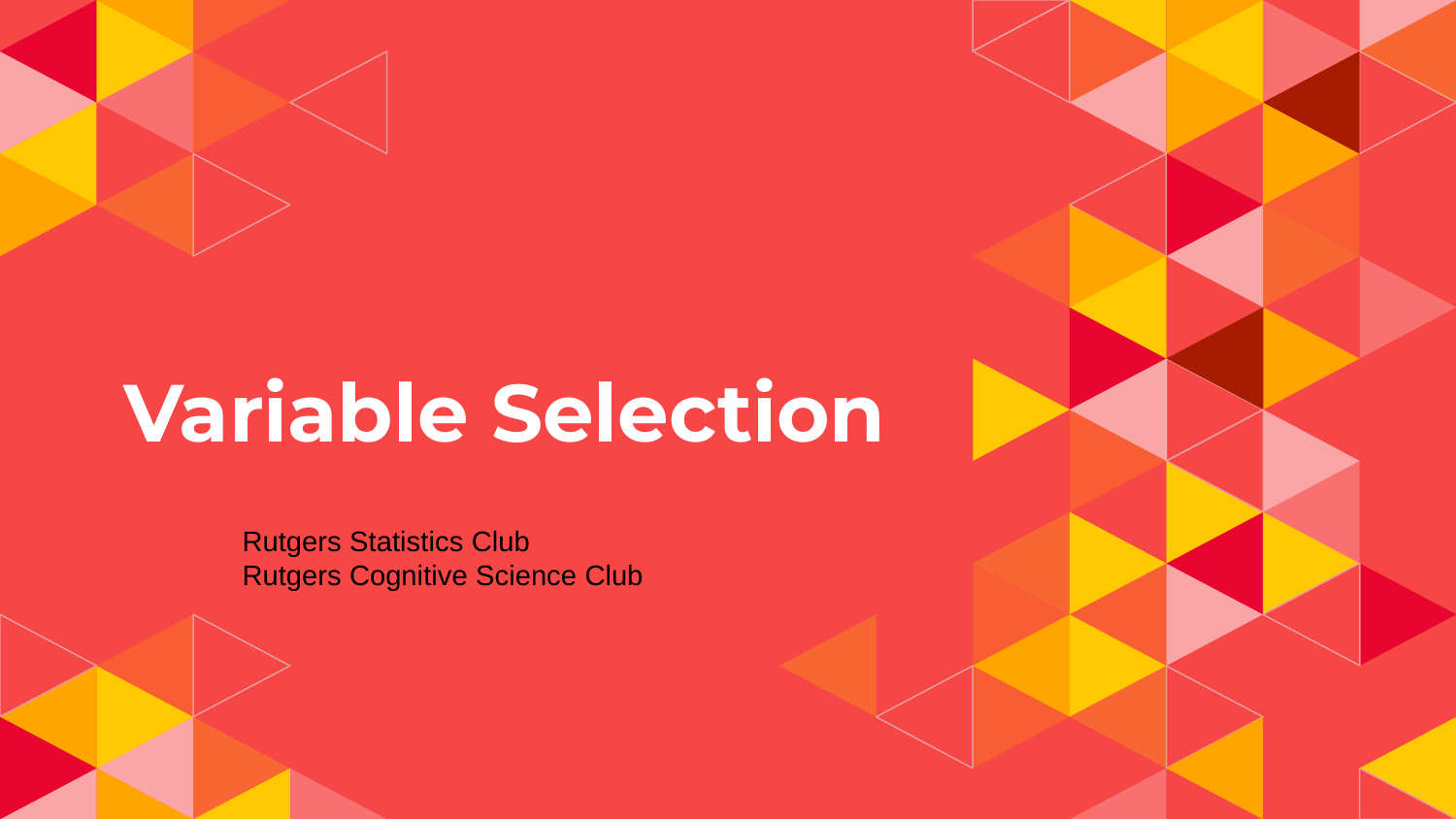

# Variable Selection
Rutgers Statistics Club
Rutgers Cognitive Science Club